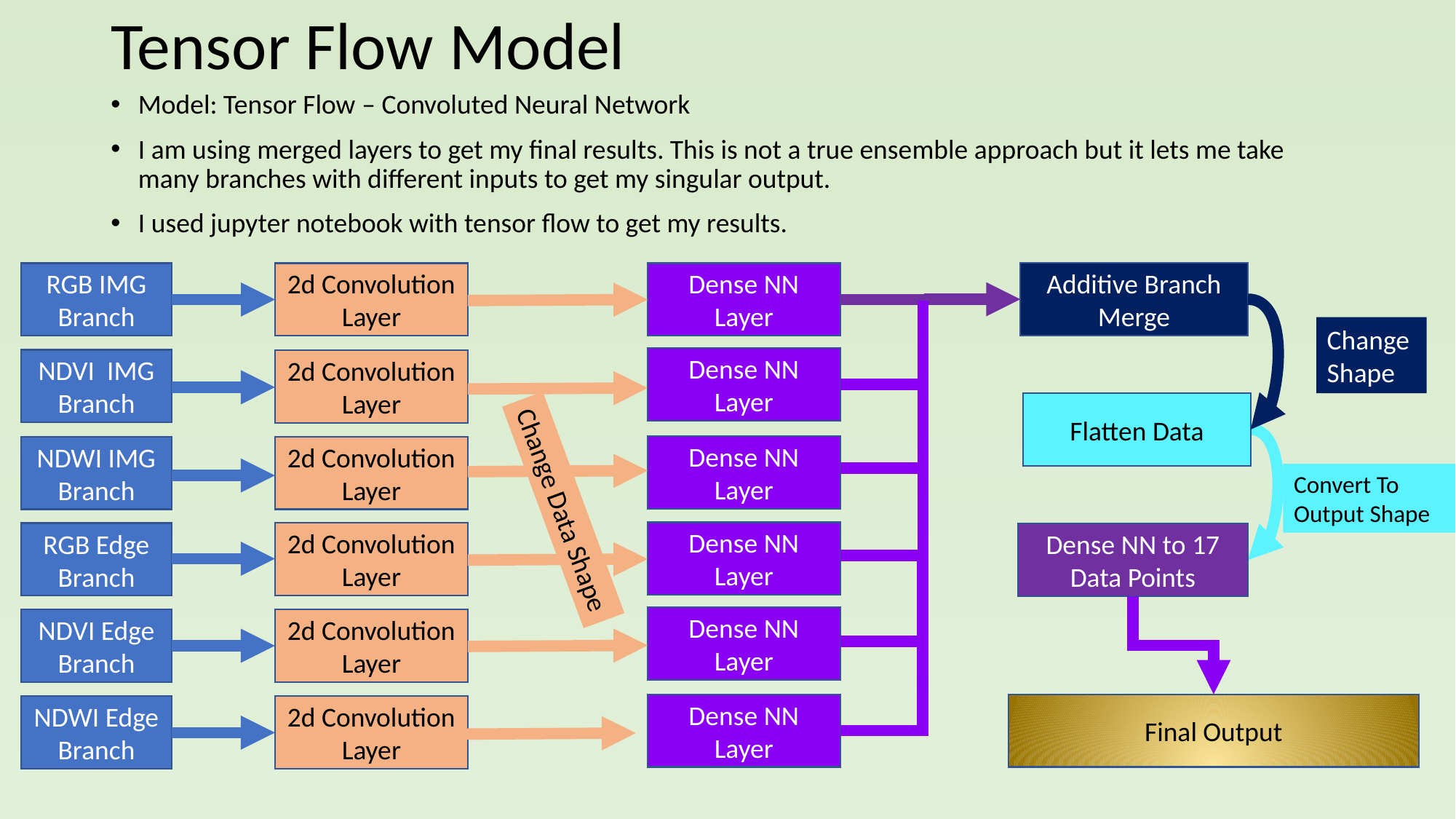

# Tensor Flow Model
Model: Tensor Flow – Convoluted Neural Network
I am using merged layers to get my final results. This is not a true ensemble approach but it lets me take many branches with different inputs to get my singular output.
I used jupyter notebook with tensor flow to get my results.
Additive Branch Merge
RGB IMG Branch
2d Convolution Layer
Dense NN Layer
Change
Shape
Dense NN Layer
NDVI  IMG Branch
2d Convolution Layer
Flatten Data
Dense NN Layer
NDWI IMG Branch
2d Convolution Layer
Convert To
Output Shape
Change Data Shape
Dense NN Layer
2d Convolution Layer
RGB Edge Branch
Dense NN to 17 Data Points
Dense NN Layer
2d Convolution Layer
NDVI Edge Branch
Dense NN Layer
Final Output
NDWI Edge Branch
2d Convolution Layer